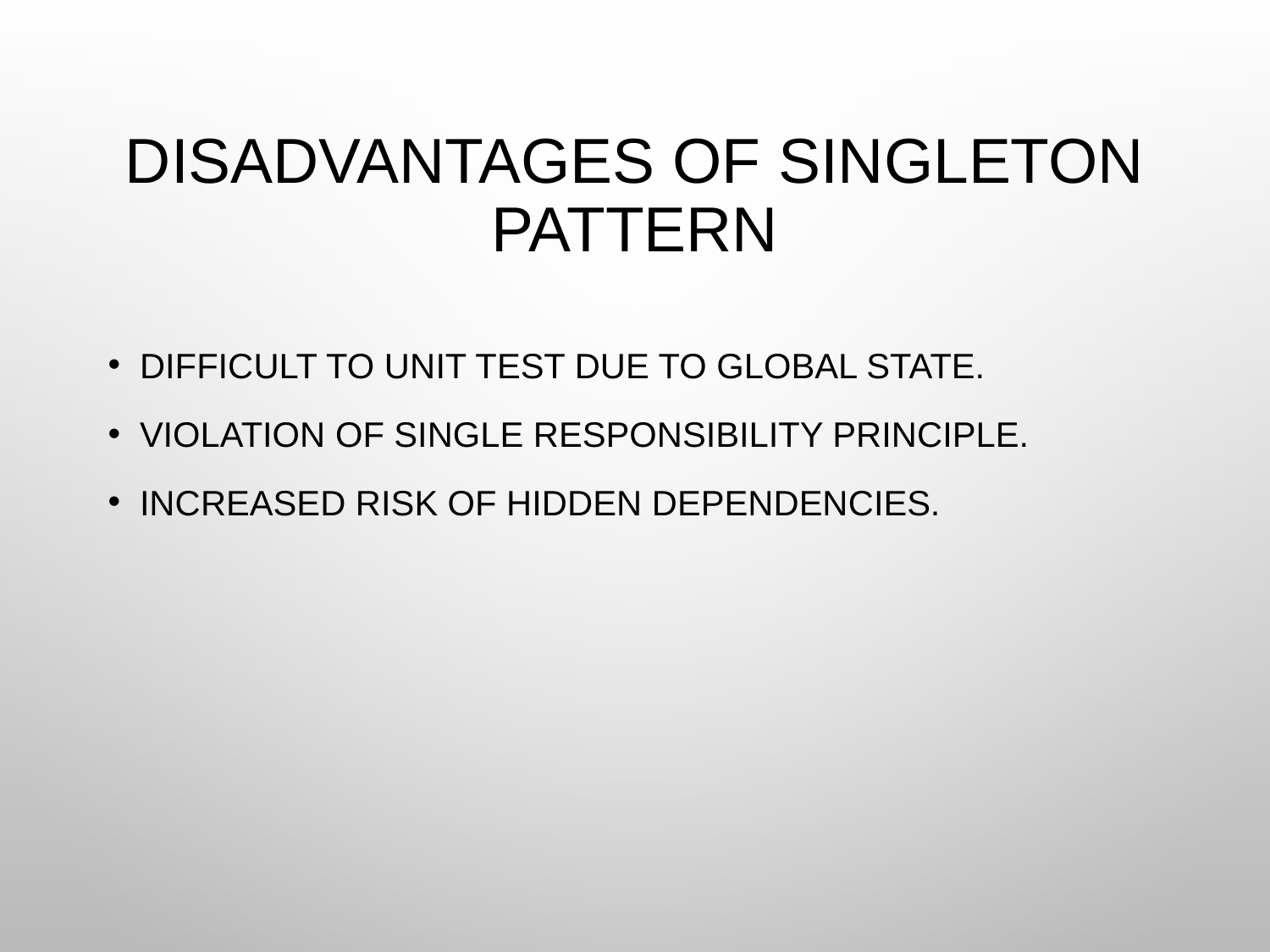

# Disadvantages of Singleton Pattern
Difficult to Unit Test Due to Global State.
Violation of Single Responsibility Principle.
Increased Risk of Hidden Dependencies.